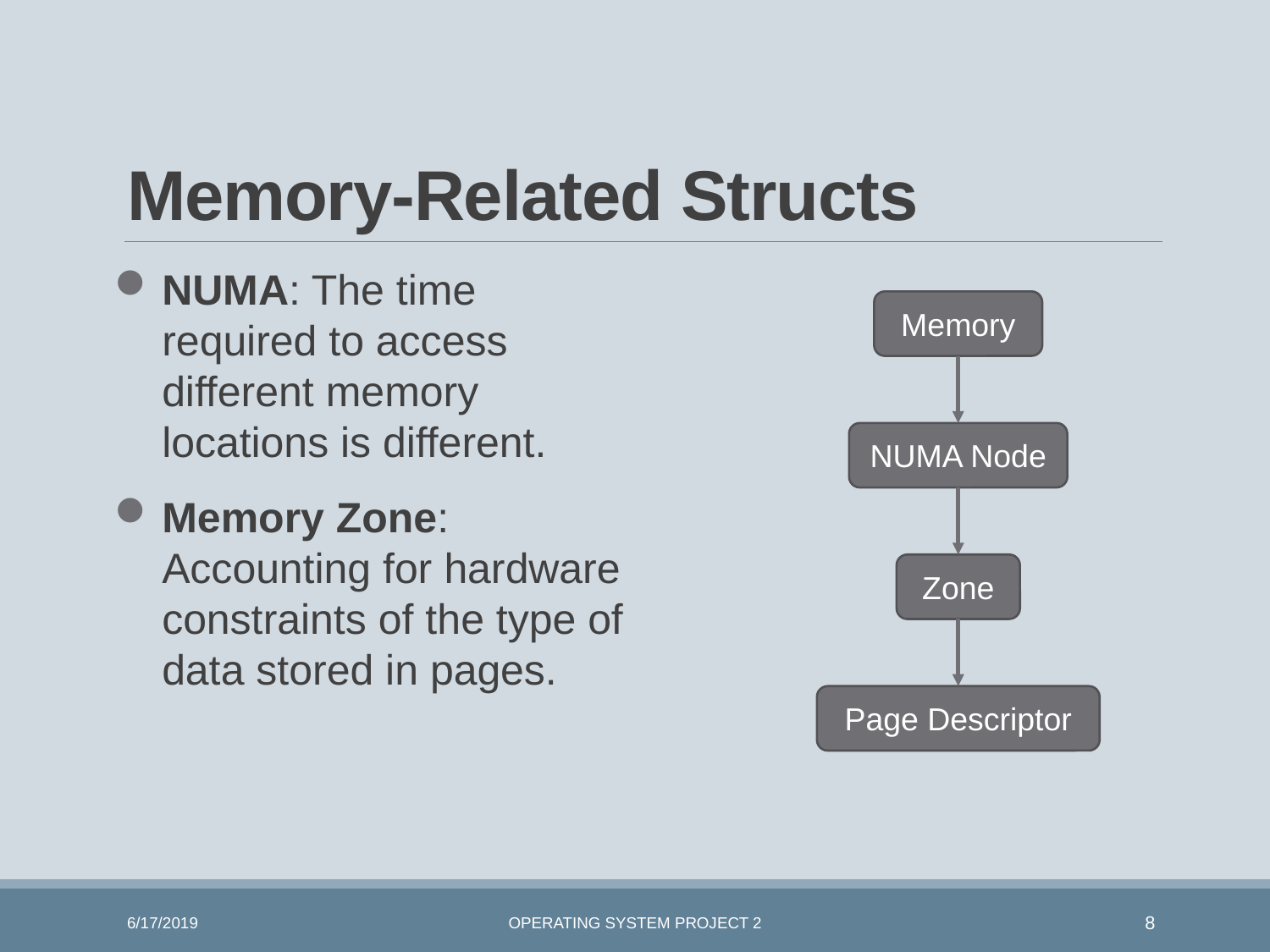

# Memory-Related Structs
NUMA: The time required to access different memory locations is different.
Memory Zone: Accounting for hardware constraints of the type of data stored in pages.

Memory
NUMA Node
Zone
Page Descriptor
6/17/2019
Operating System Project 2
8